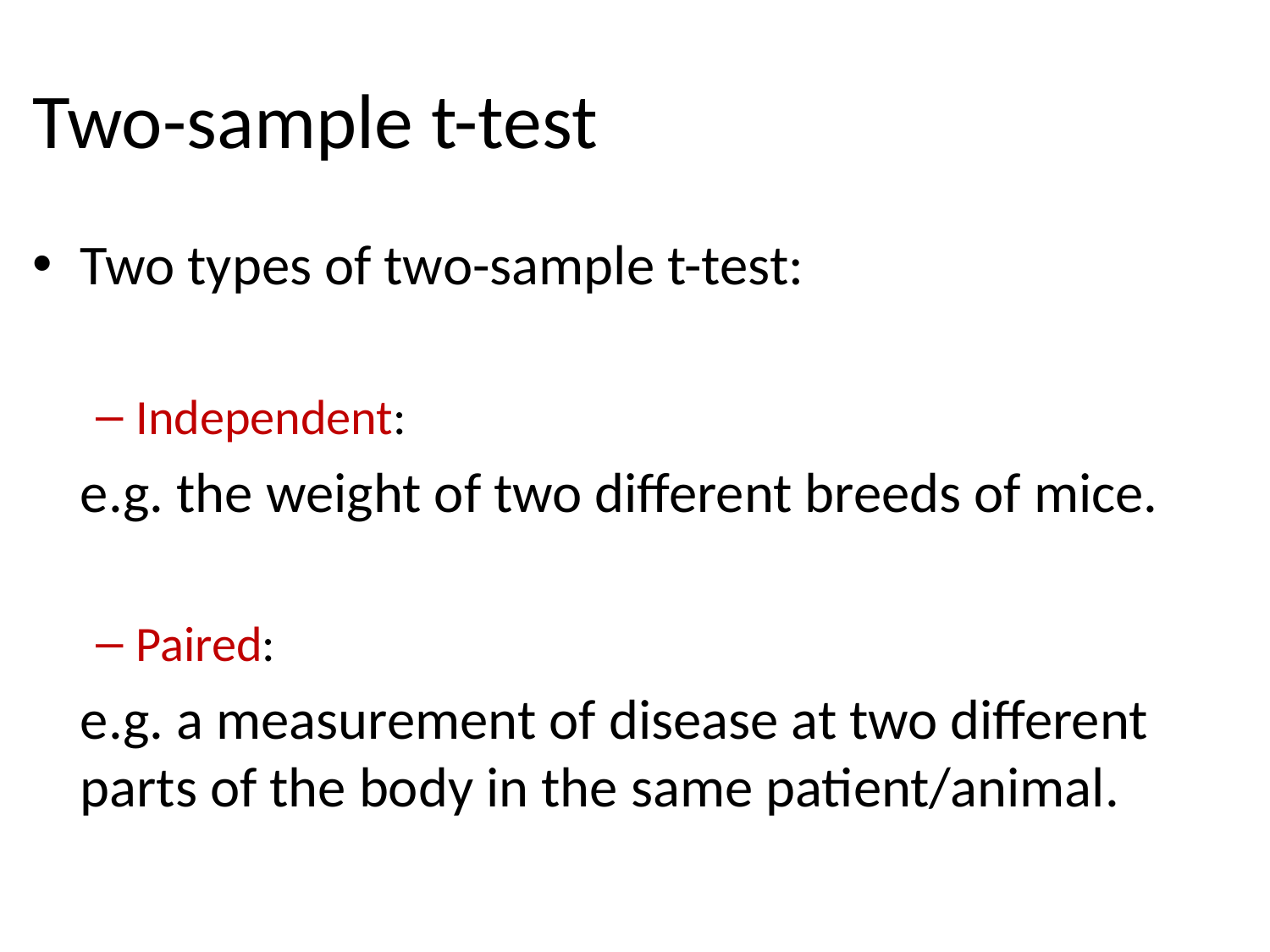

# Two-sample t-test
Two types of two-sample t-test:

Independent:
	e.g. the weight of two different breeds of mice.

Paired:
	e.g. a measurement of disease at two different parts of the body in the same patient/animal.